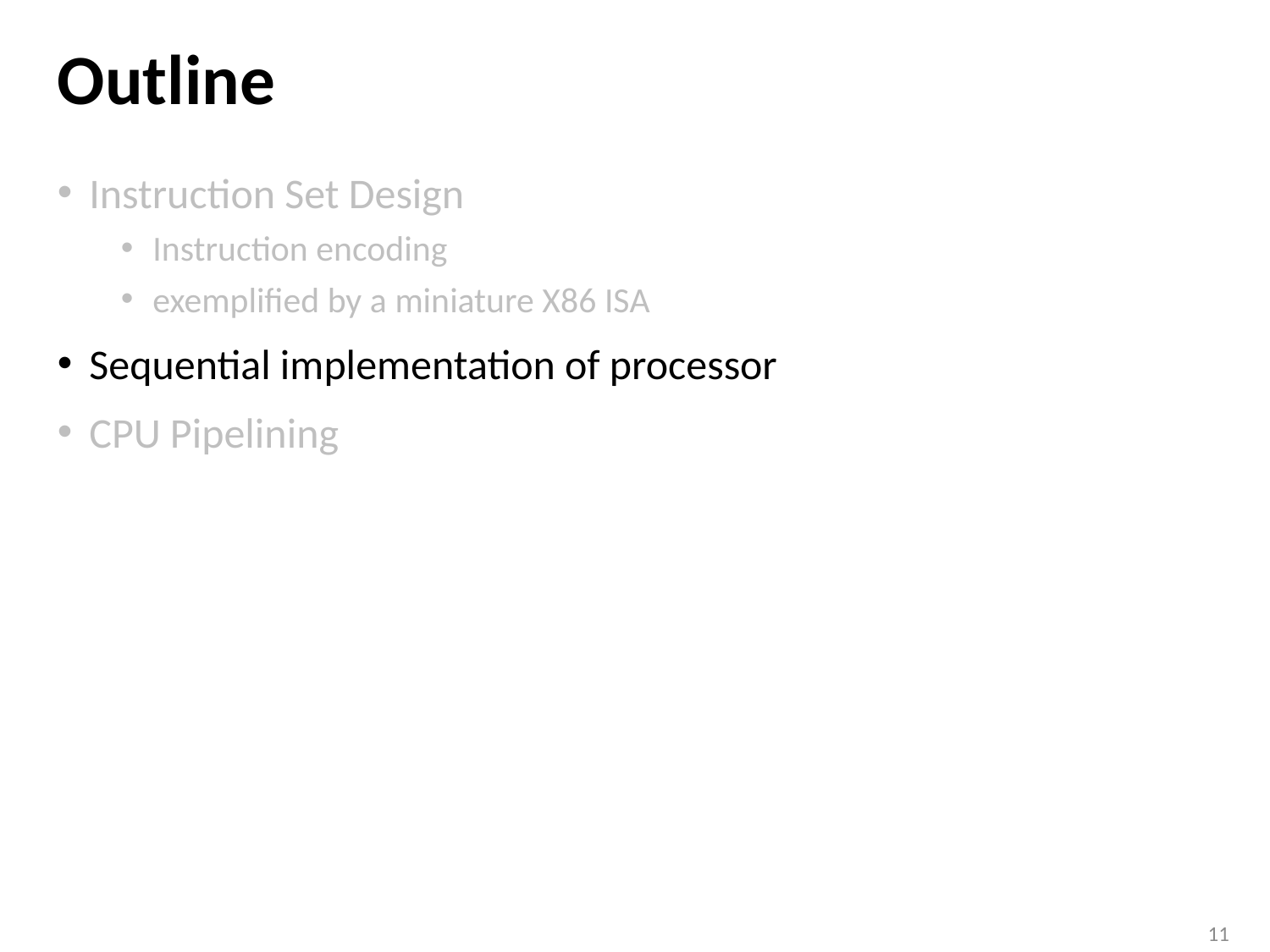

# Outline
Instruction Set Design
Instruction encoding
exemplified by a miniature X86 ISA
Sequential implementation of processor
CPU Pipelining
11